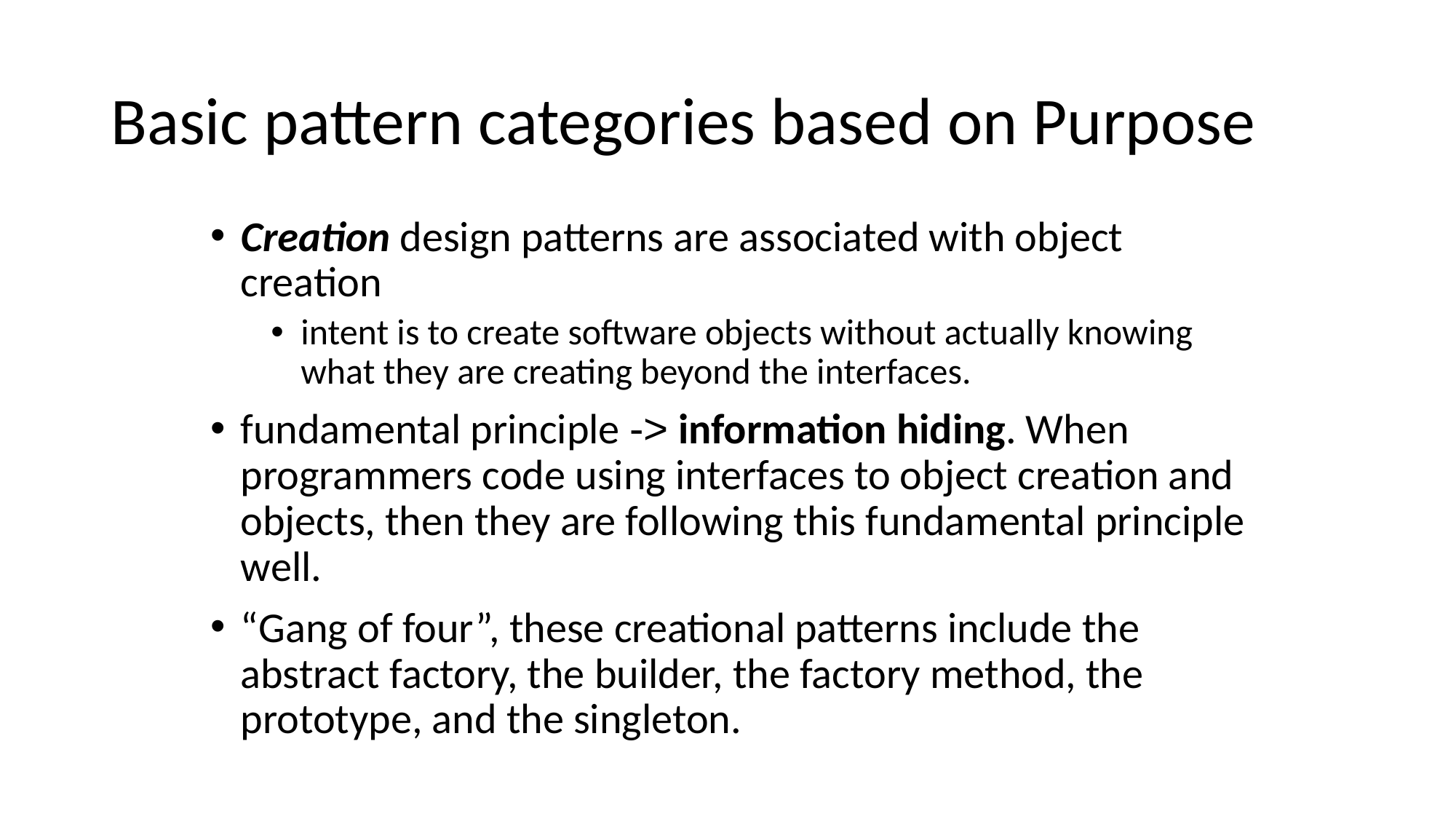

Basic pattern categories based on Purpose
Creation design patterns are associated with object creation
intent is to create software objects without actually knowing what they are creating beyond the interfaces.
fundamental principle -> information hiding. When programmers code using interfaces to object creation and objects, then they are following this fundamental principle well.
“Gang of four”, these creational patterns include the abstract factory, the builder, the factory method, the prototype, and the singleton.